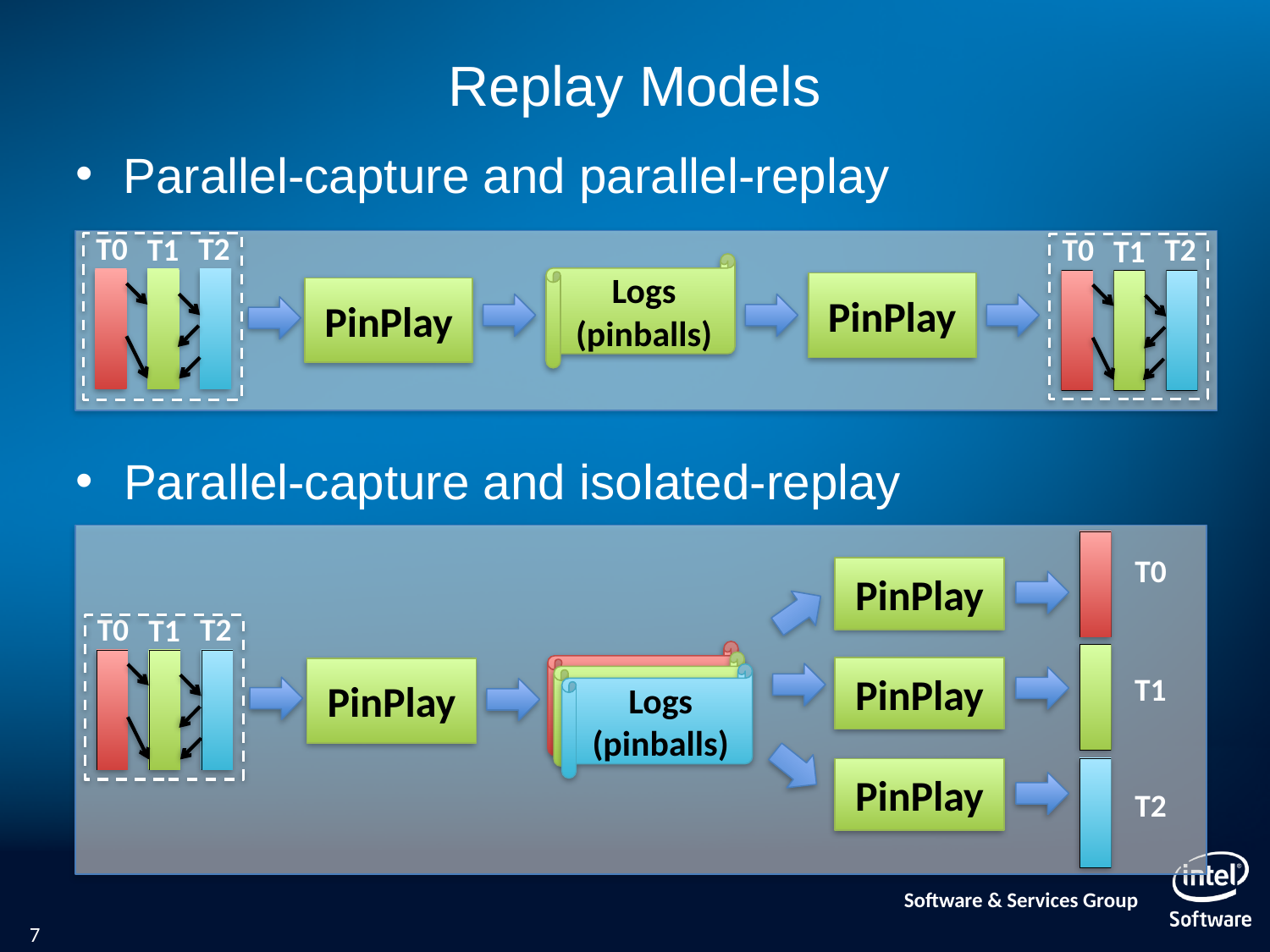

# Replay Models
Parallel-capture and parallel-replay

T0
T2
T1

T0
T2
T1

Logs (pinballs)
PinPlay
PinPlay

Parallel-capture and isolated-replay

T0
PinPlay

T0
T2
T1

Logs (pinballs)

Logs (pinballs)
PinPlay
PinPlay
T1

Logs (pinballs)

PinPlay

T2
7